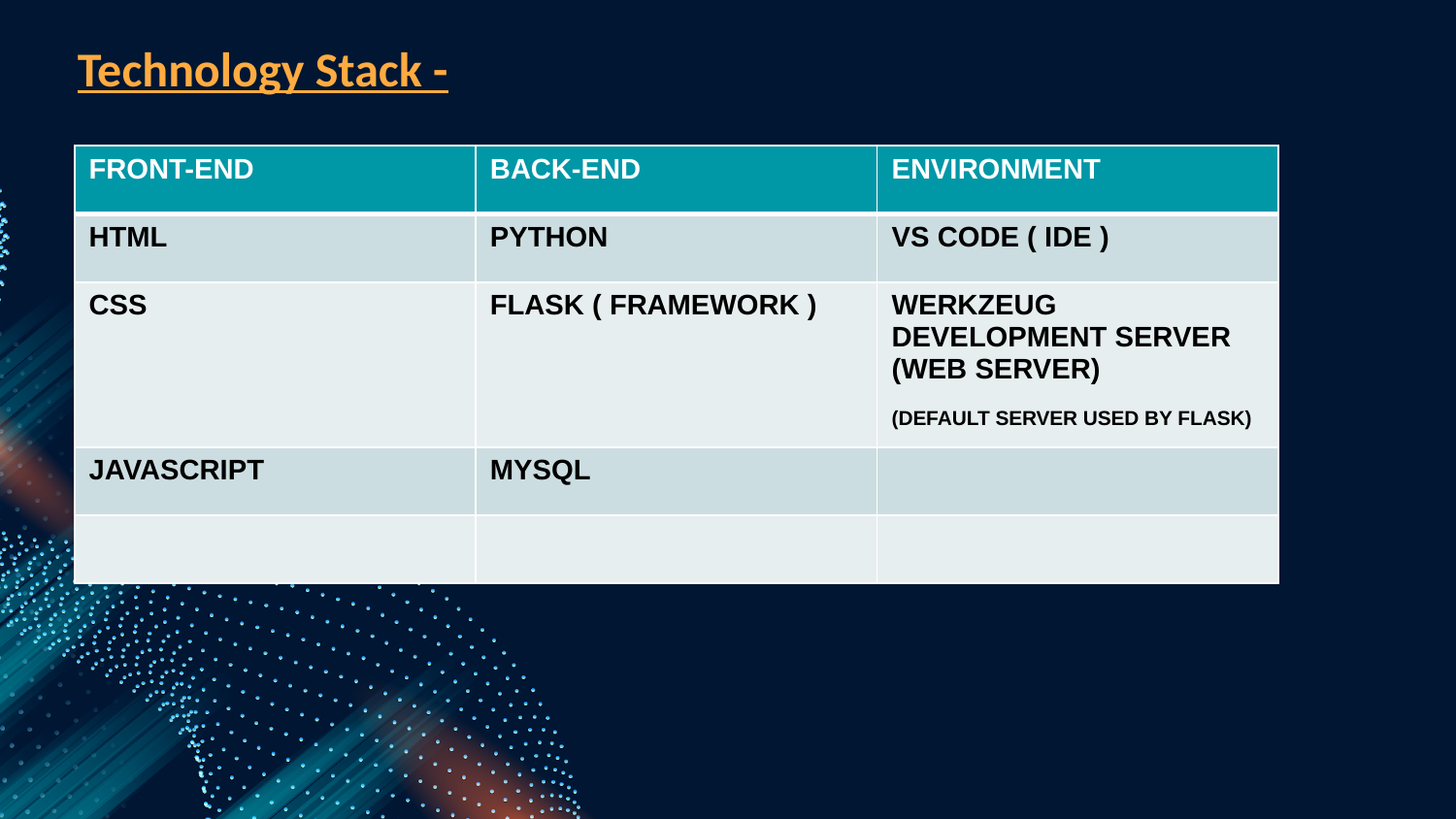

Technology Stack -
| FRONT-END | BACK-END | ENVIRONMENT |
| --- | --- | --- |
| HTML | PYTHON | VS CODE ( IDE ) |
| CSS | FLASK ( FRAMEWORK ) | WERKZEUG DEVELOPMENT SERVER (WEB SERVER) (DEFAULT SERVER USED BY FLASK) |
| JAVASCRIPT | MYSQL |  |
|  |  |  |